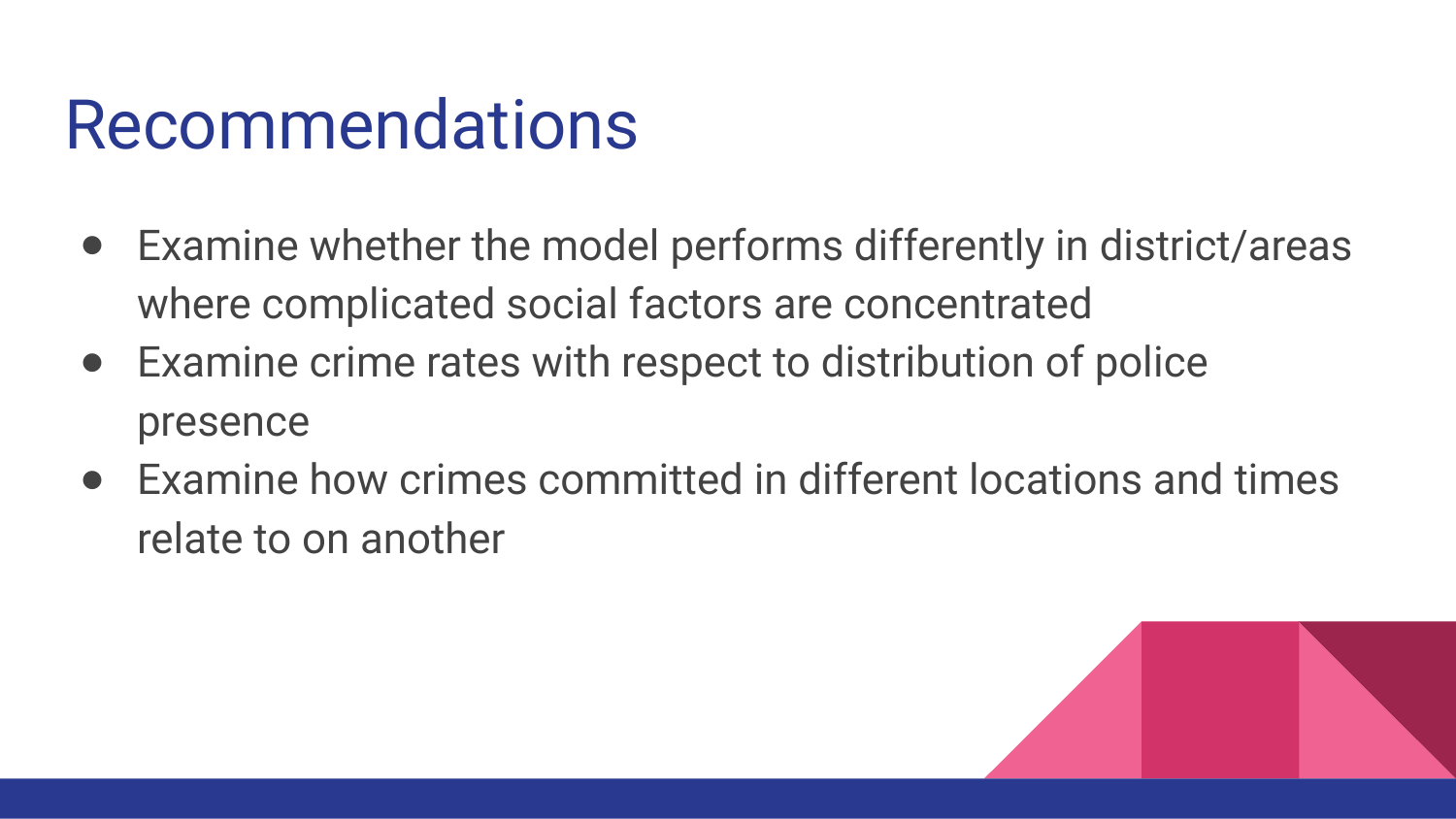

# Recommendations
Examine whether the model performs differently in district/areas where complicated social factors are concentrated
Examine crime rates with respect to distribution of police presence
Examine how crimes committed in different locations and times relate to on another